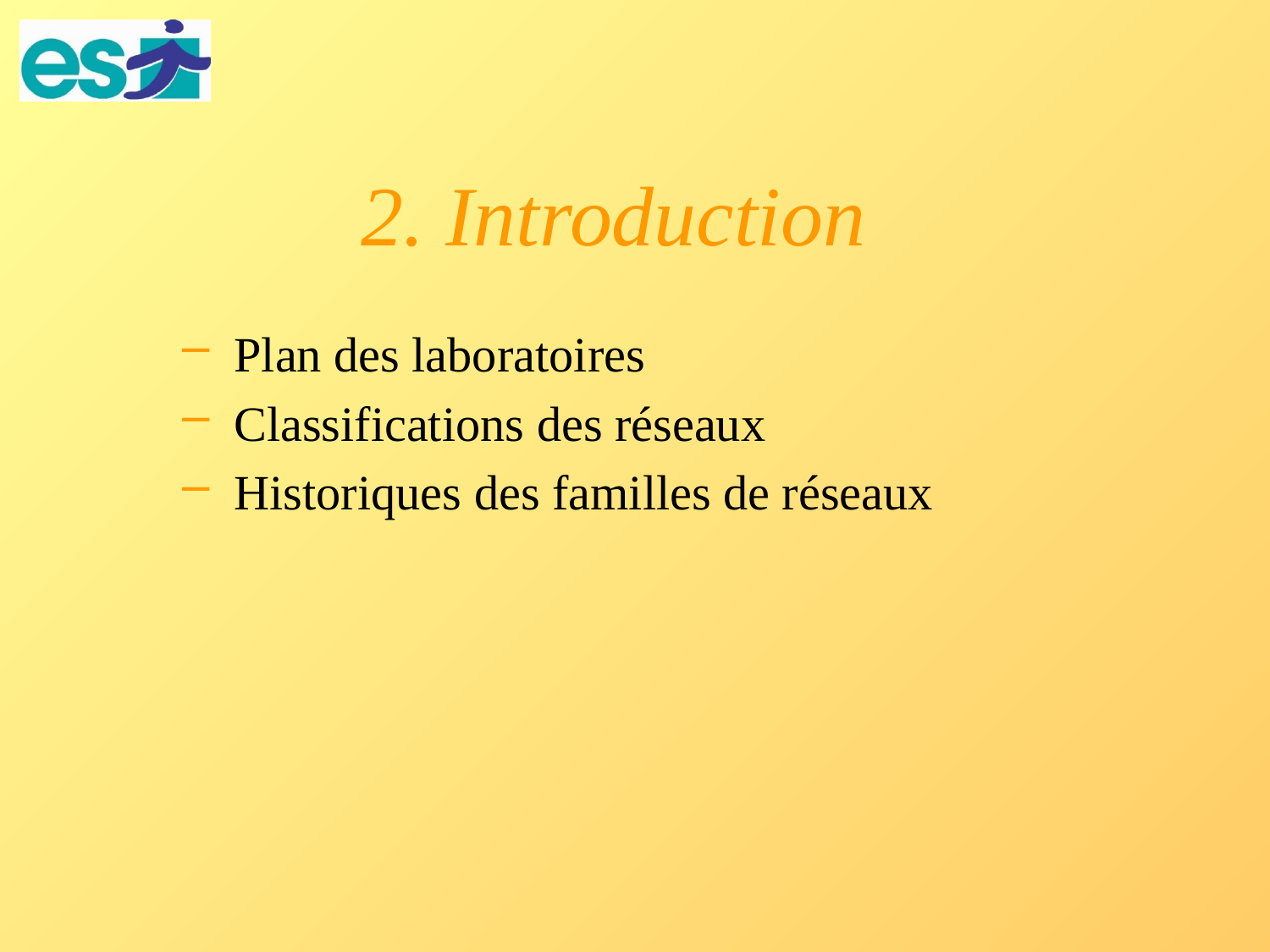

# 2. Introduction
 Plan des laboratoires
 Classifications des réseaux
 Historiques des familles de réseaux